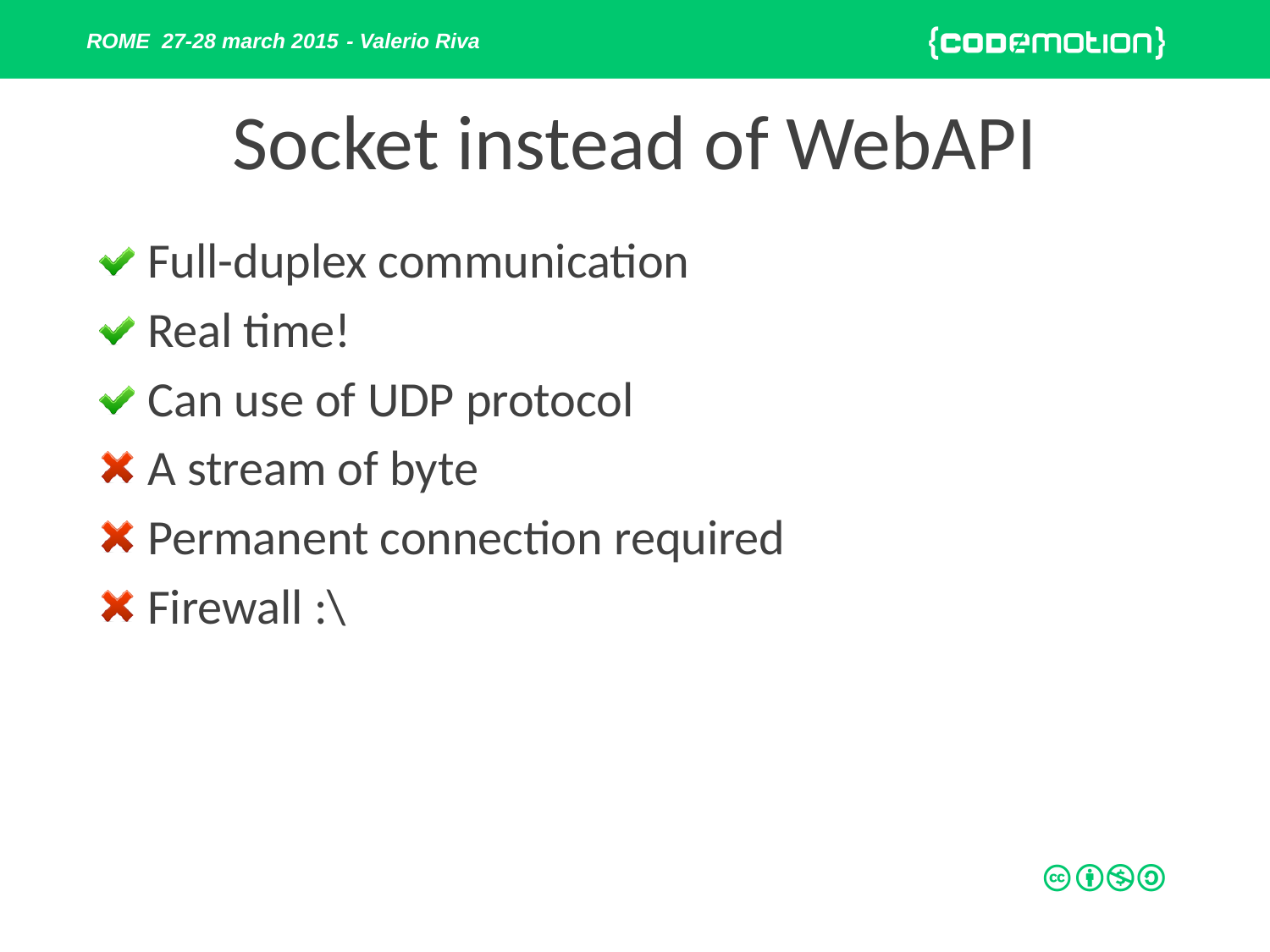

# Socket instead of WebAPI
Full-duplex communication
Real time!
Can use of UDP protocol
A stream of byte
Permanent connection required
Firewall :\